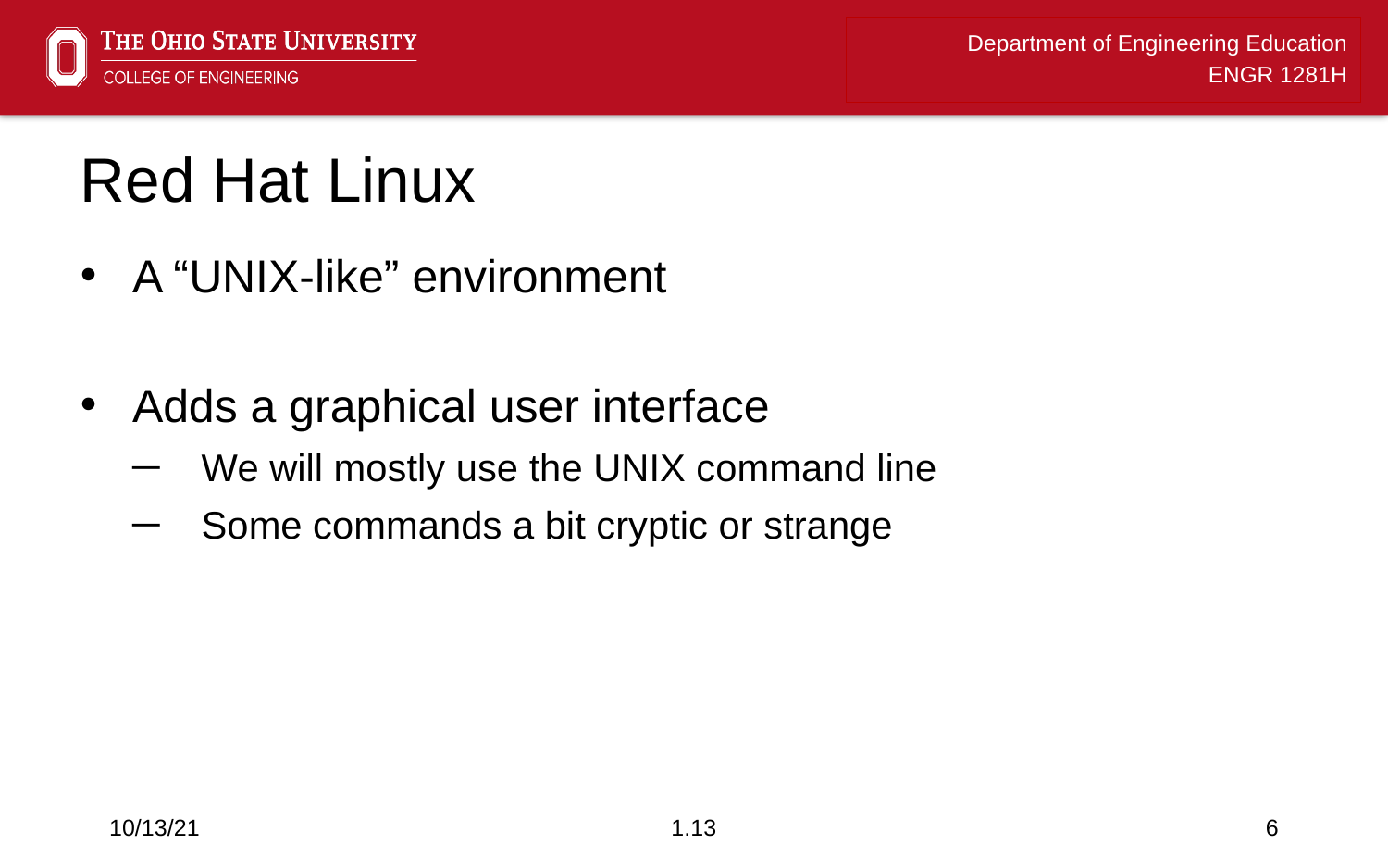

# Red Hat Linux
A “UNIX-like” environment

Adds a graphical user interface
We will mostly use the UNIX command line
Some commands a bit cryptic or strange

10/13/21
1.13
6